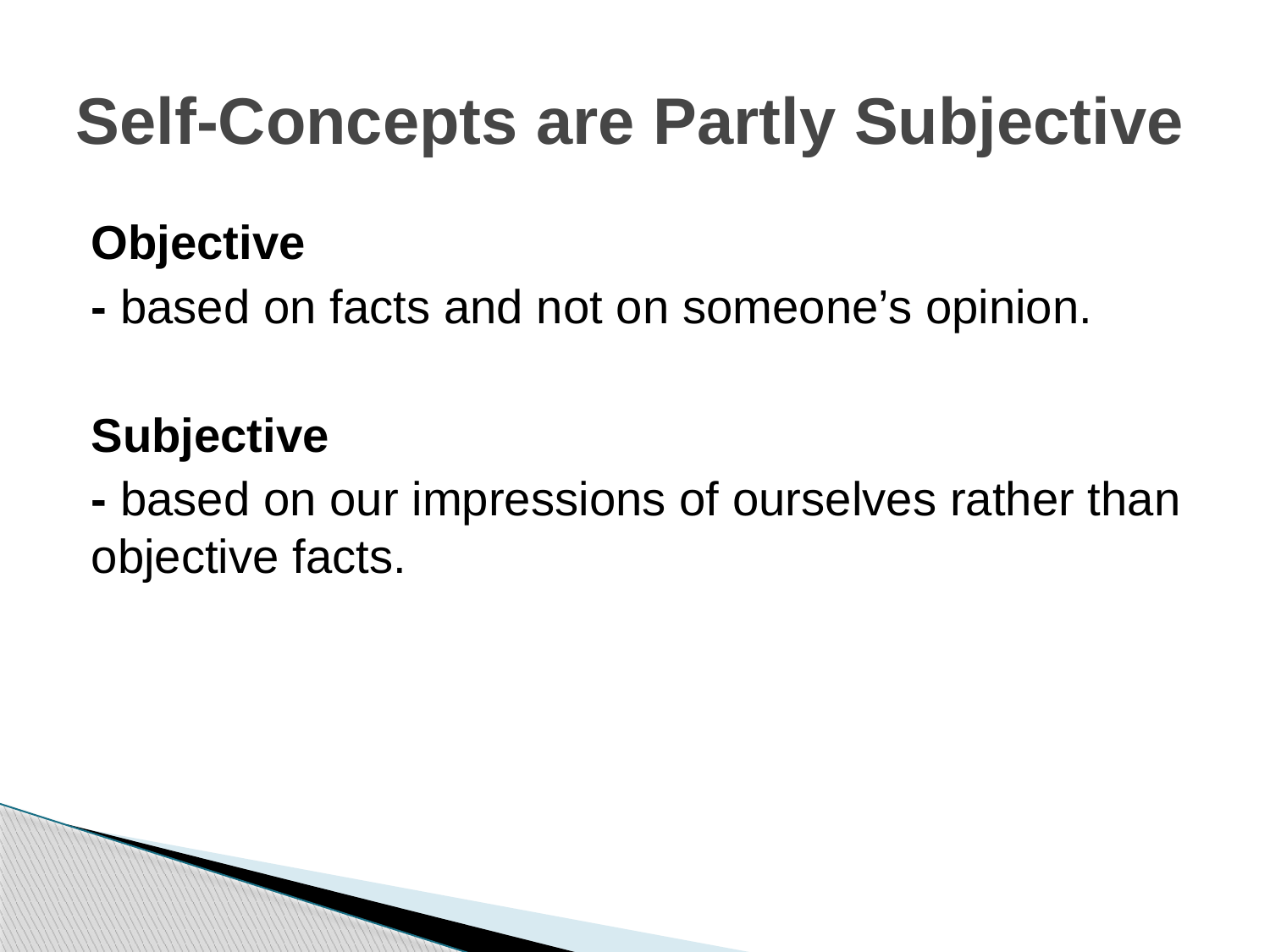

# Self-Concepts are Partly Subjective
Objective
- based on facts and not on someone’s opinion.

Subjective
- based on our impressions of ourselves rather than objective facts.